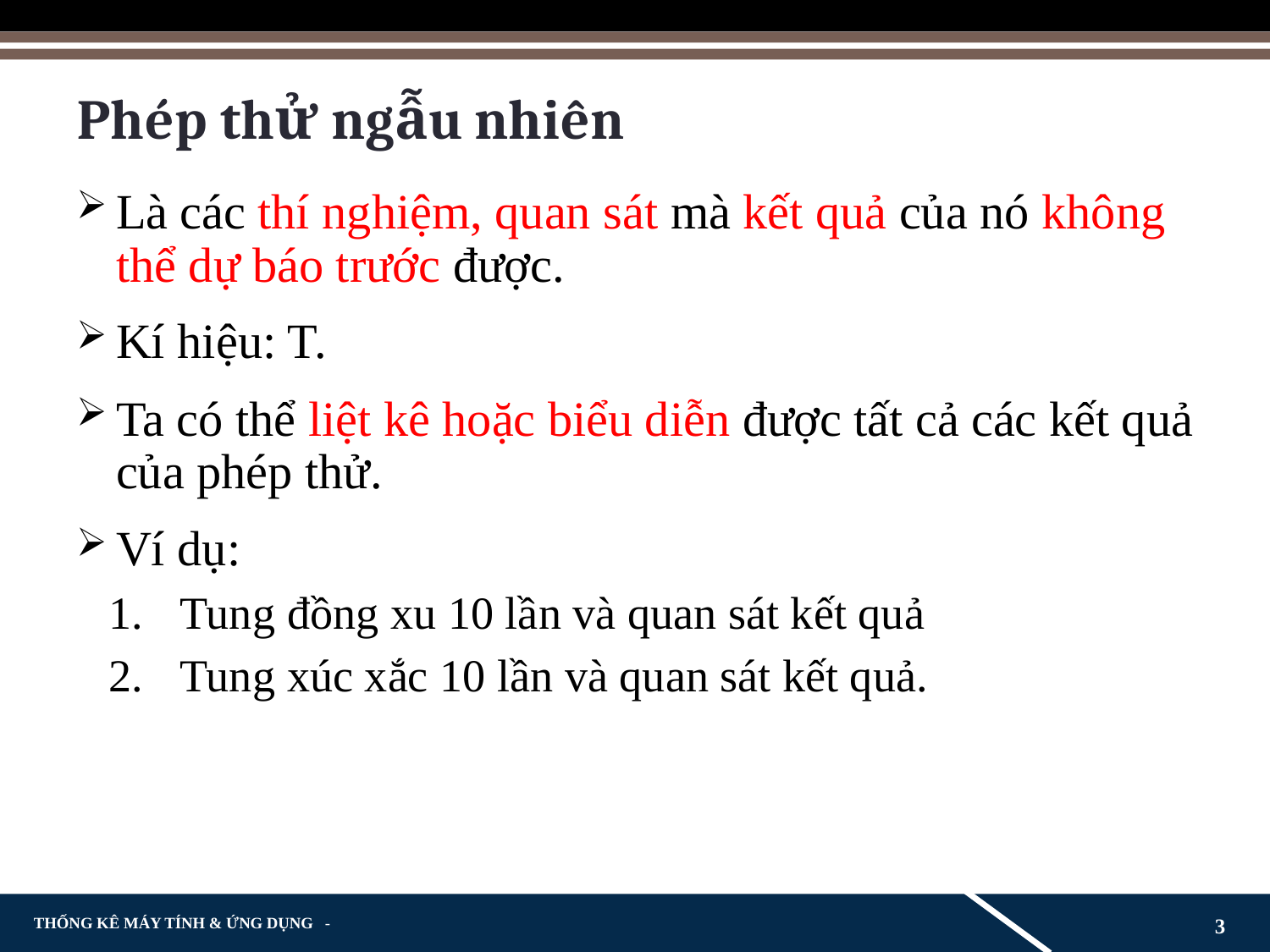

# Phép thử ngẫu nhiên
Là các thí nghiệm, quan sát mà kết quả của nó không thể dự báo trước được.
Kí hiệu: T.
Ta có thể liệt kê hoặc biểu diễn được tất cả các kết quả của phép thử.
Ví dụ:
Tung đồng xu 10 lần và quan sát kết quả
Tung xúc xắc 10 lần và quan sát kết quả.
3